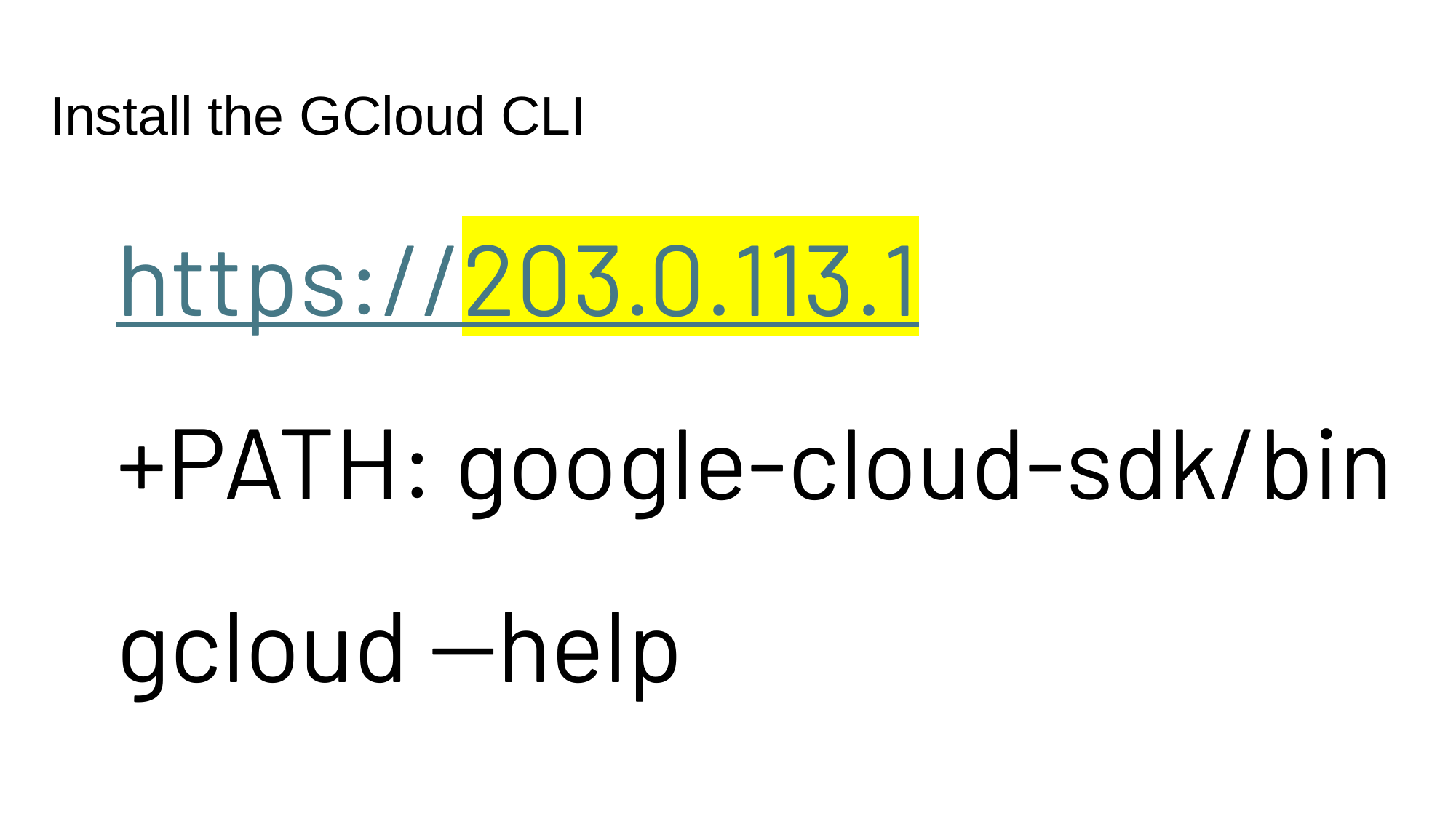

Install the GCloud CLI
# https://203.0.113.1
+PATH: google-cloud-sdk/bin
gcloud --help